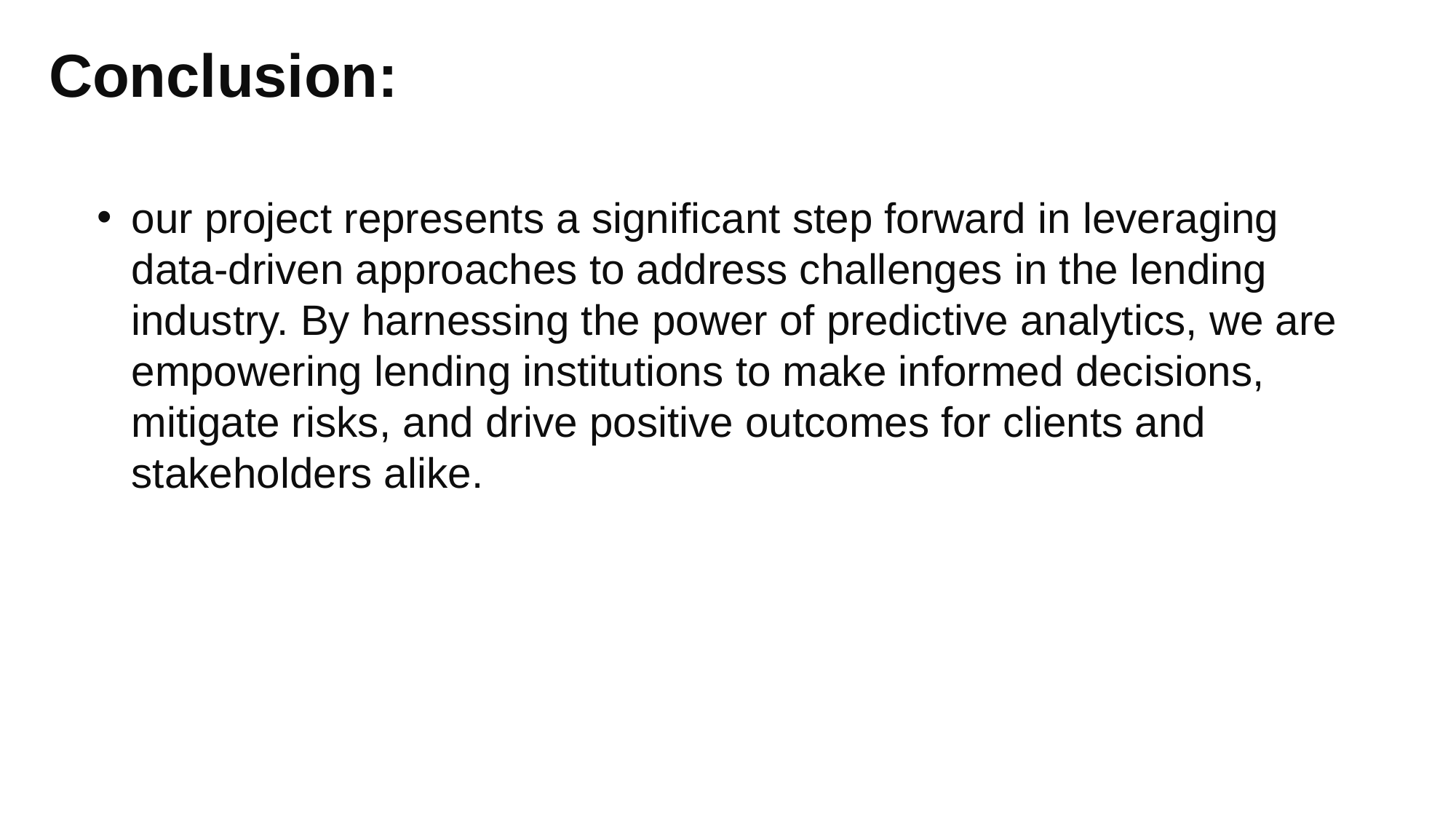

Conclusion:
our project represents a significant step forward in leveraging data-driven approaches to address challenges in the lending industry. By harnessing the power of predictive analytics, we are empowering lending institutions to make informed decisions, mitigate risks, and drive positive outcomes for clients and stakeholders alike.